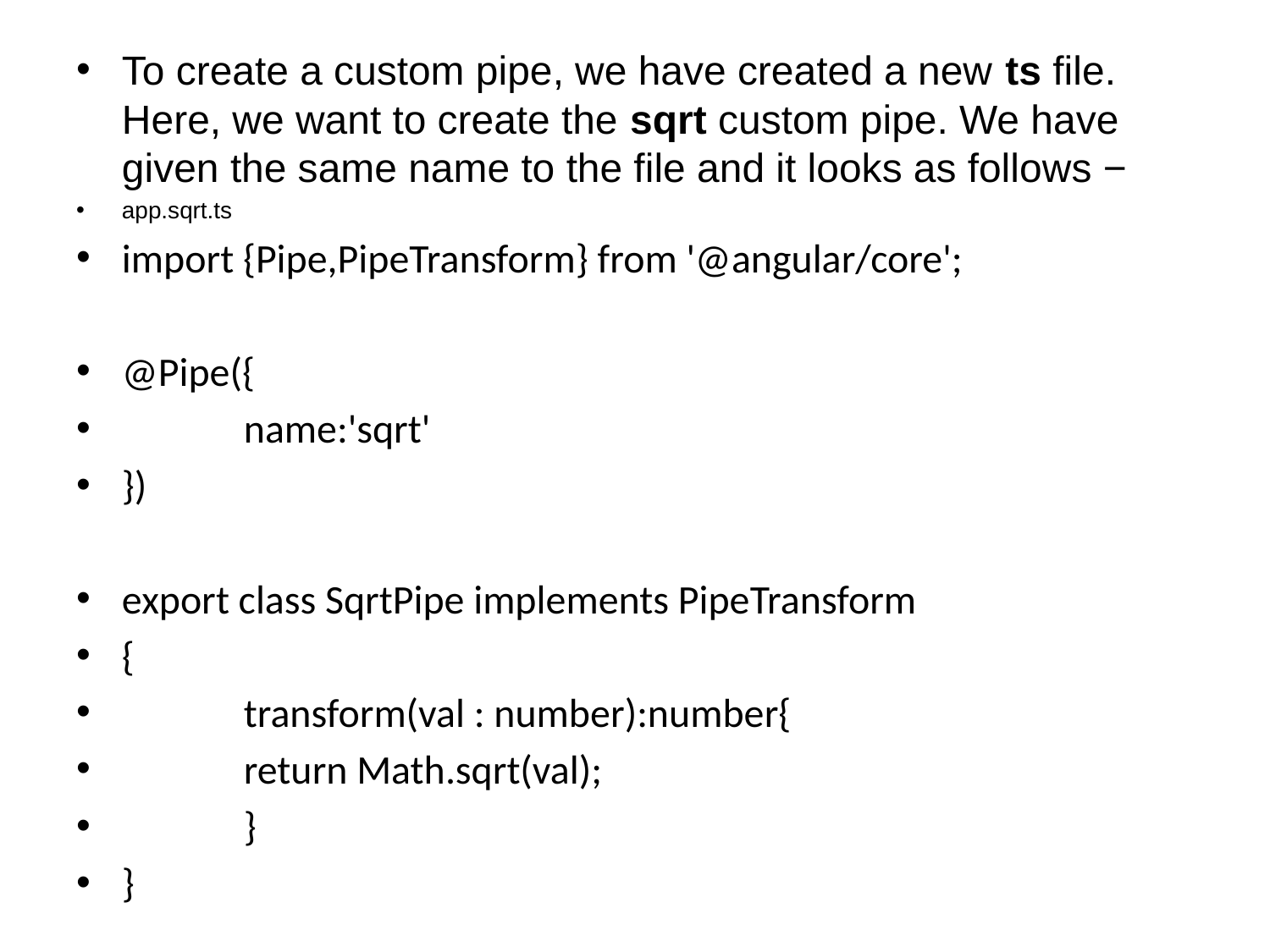

# How to Create a Custom Pipe?
To create a custom pipe, we have created a new ts file. Here, we want to create the sqrt custom pipe. We have given the same name to the file and it looks as follows −
app.sqrt.ts
import {Pipe,PipeTransform} from '@angular/core';

@Pipe({
	name:'sqrt'
})

export class SqrtPipe implements PipeTransform
{
	transform(val : number):number{
	return Math.sqrt(val);
	}
}